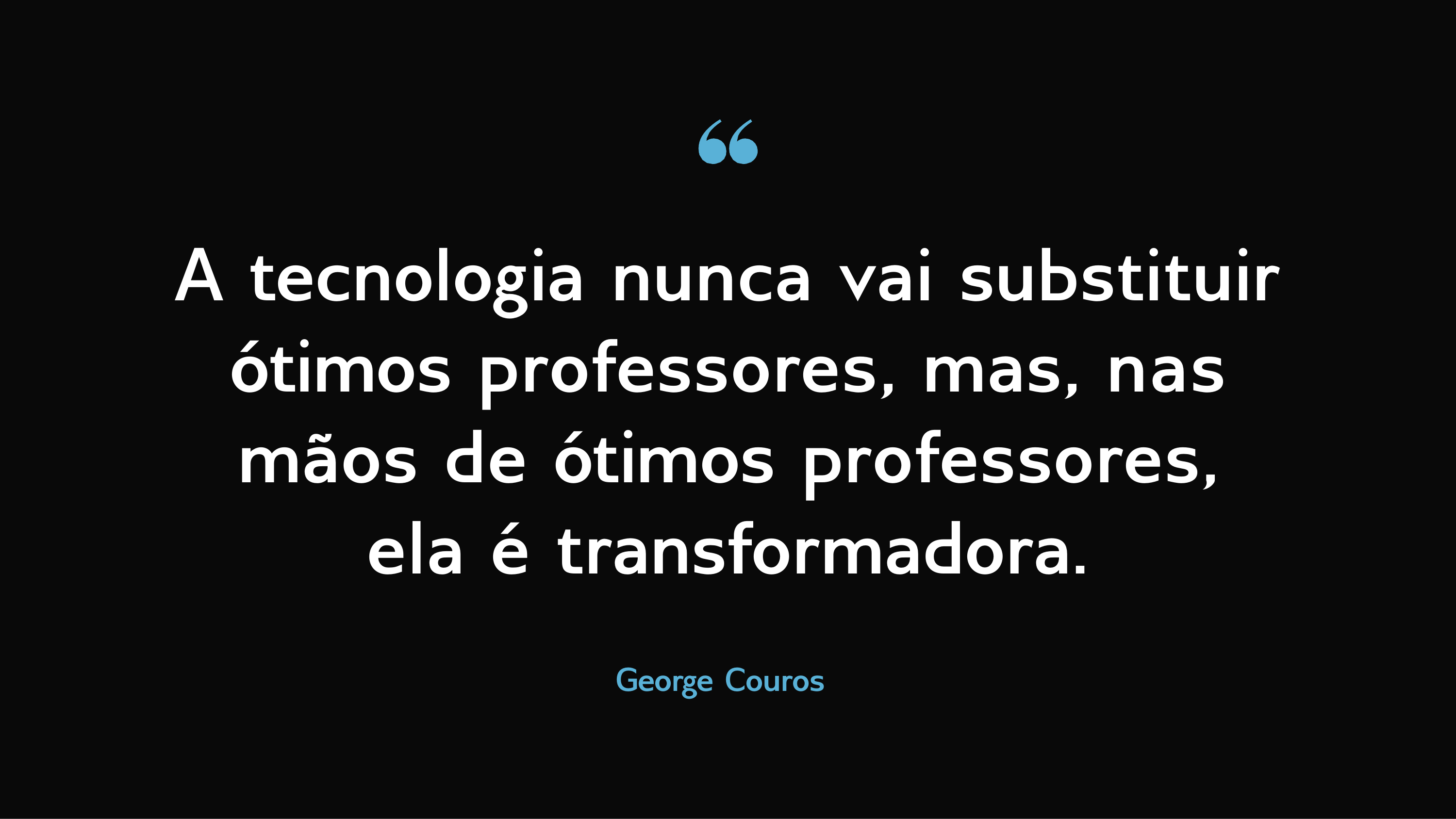

# A tecnologia nunca vai substituir ótimos professores, mas, nas mãos de ótimos professores,
ela é transformadora.
George Couros